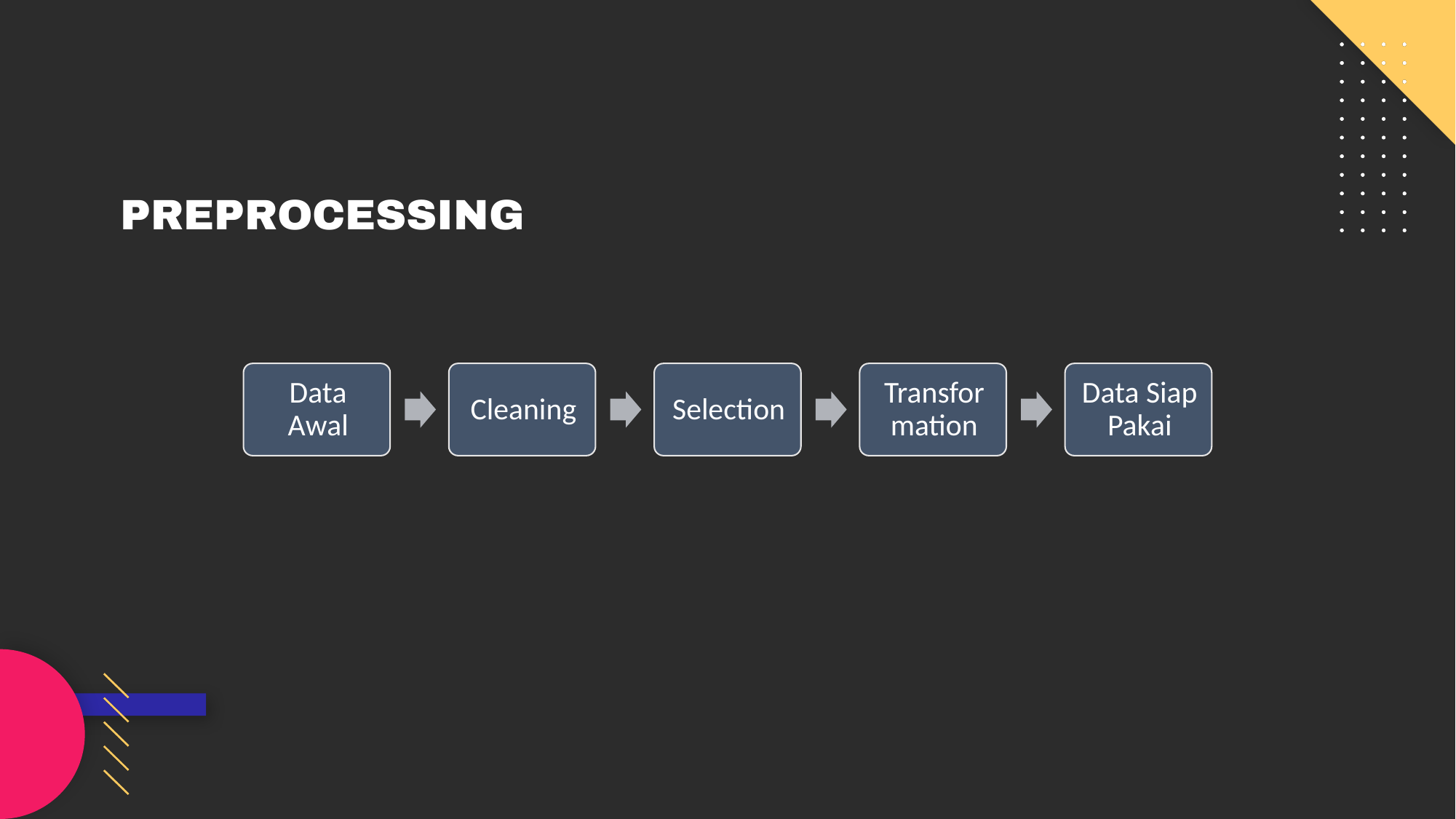

Data Awal

Cleaning

Selection

Transformation

Data Siap Pakai
PREPROCESSING